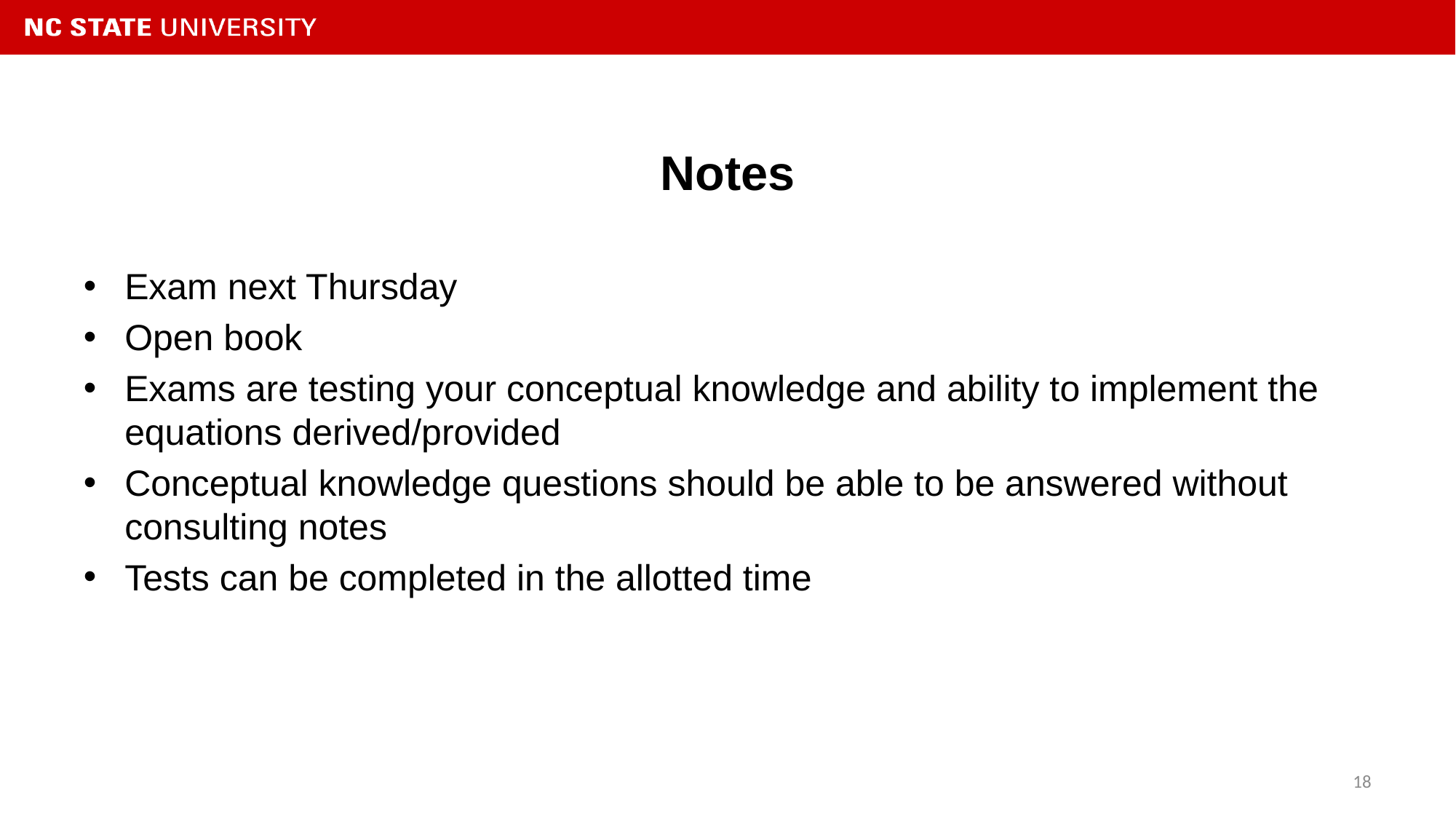

# Notes
Exam next Thursday
Open book
Exams are testing your conceptual knowledge and ability to implement the equations derived/provided
Conceptual knowledge questions should be able to be answered without consulting notes
Tests can be completed in the allotted time
18